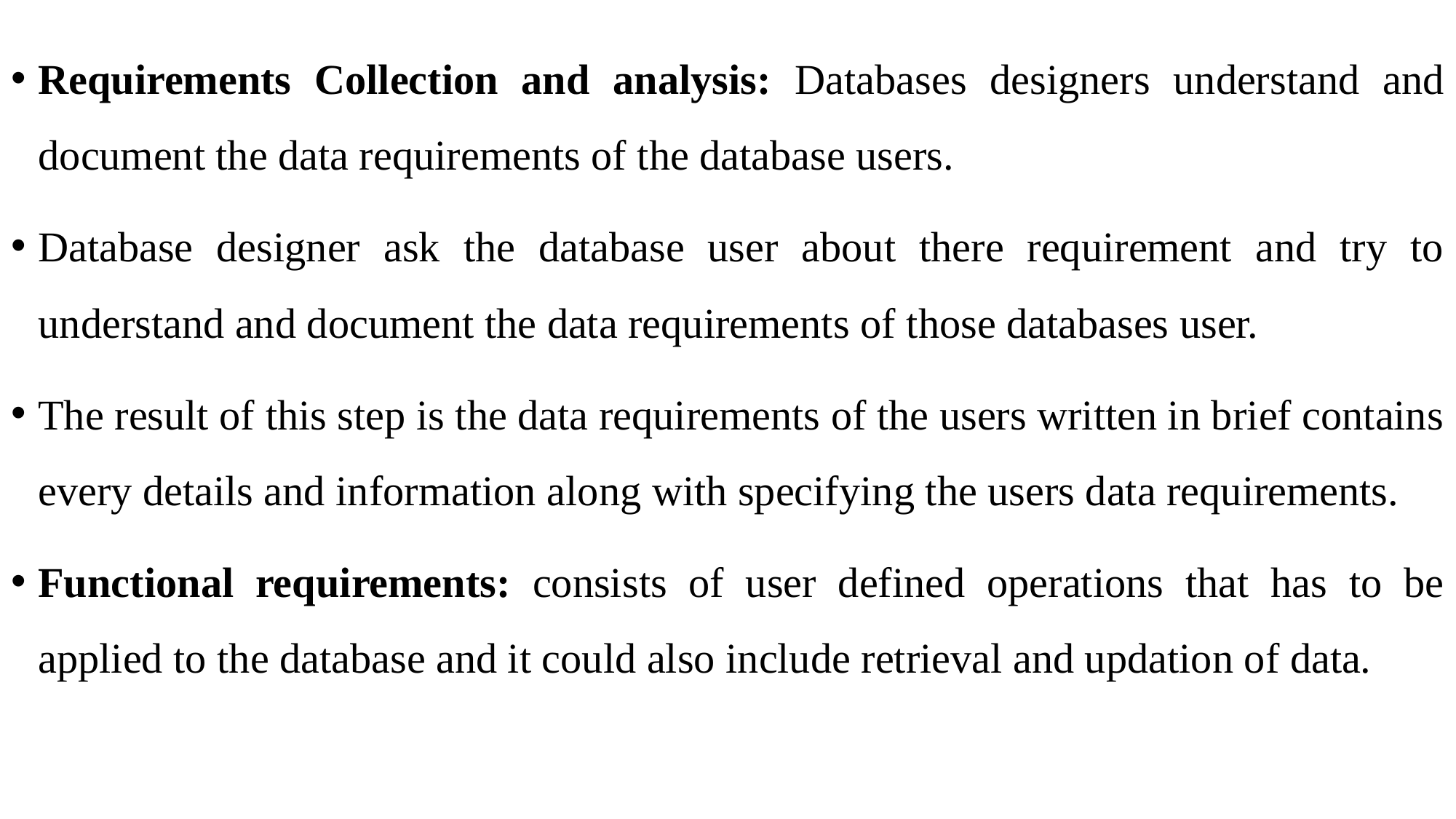

Requirements Collection and analysis: Databases designers understand and document the data requirements of the database users.
Database designer ask the database user about there requirement and try to understand and document the data requirements of those databases user.
The result of this step is the data requirements of the users written in brief contains every details and information along with specifying the users data requirements.
Functional requirements: consists of user defined operations that has to be applied to the database and it could also include retrieval and updation of data.